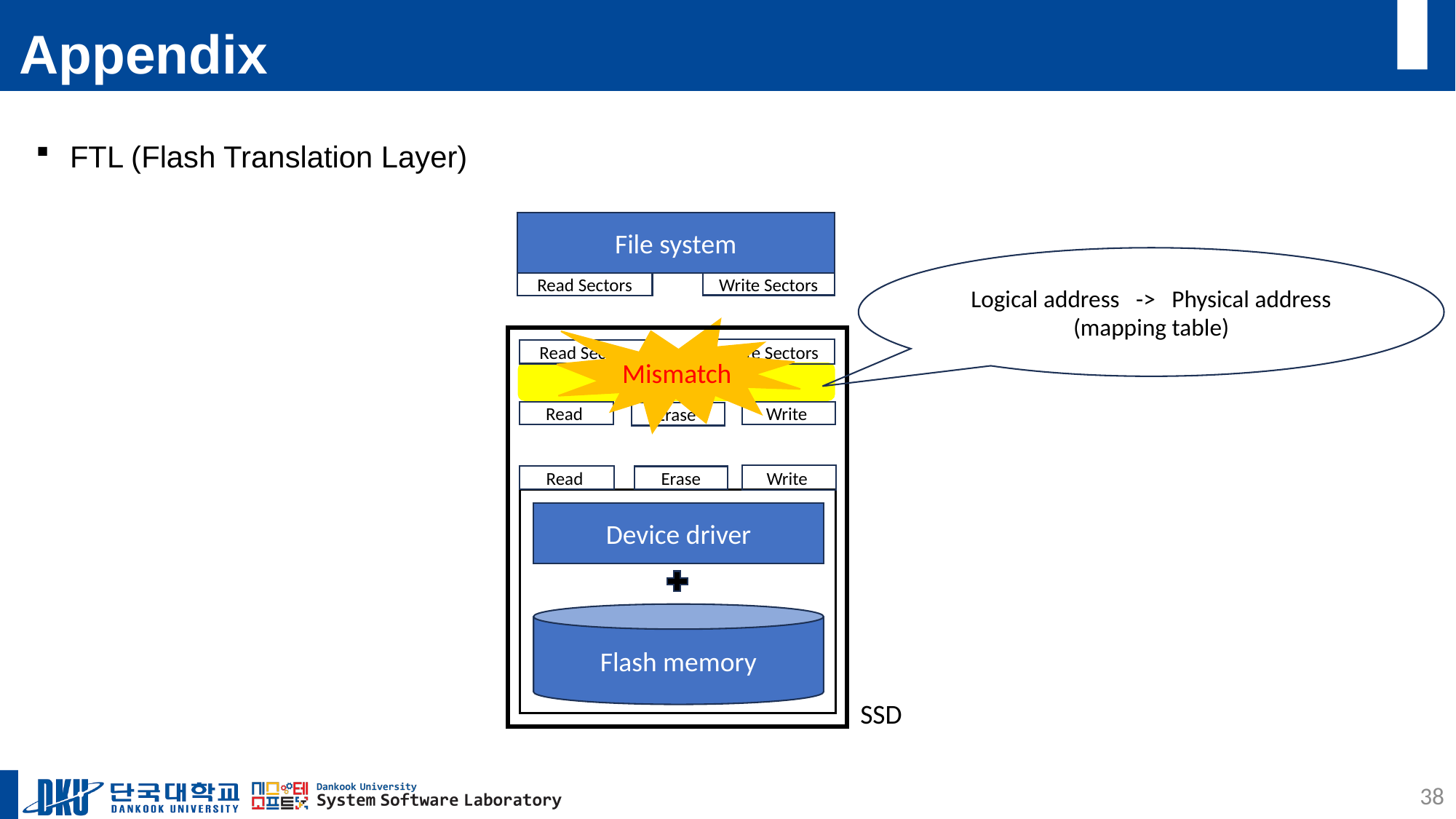

# Appendix
FTL (Flash Translation Layer)
File system
Write Sectors
Read Sectors
Logical address   ->   Physical address
(mapping table)
Mismatch

Write Sectors
Read Sectors
FTL
Write
Read
Erase
Write
Read
Erase

Device driver

Flash memory
SSD
38